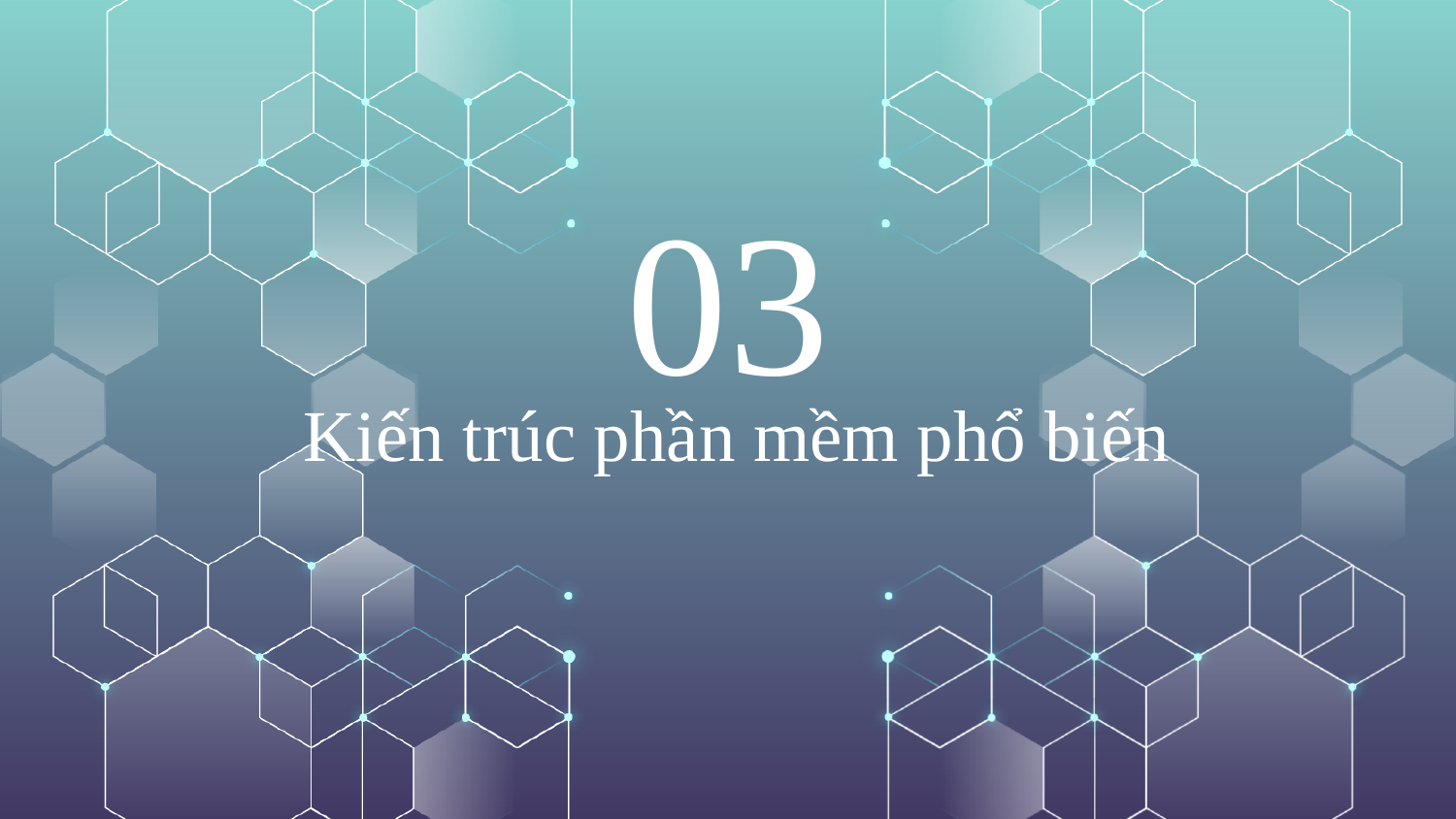

03
# Kiến trúc phần mềm phổ biến